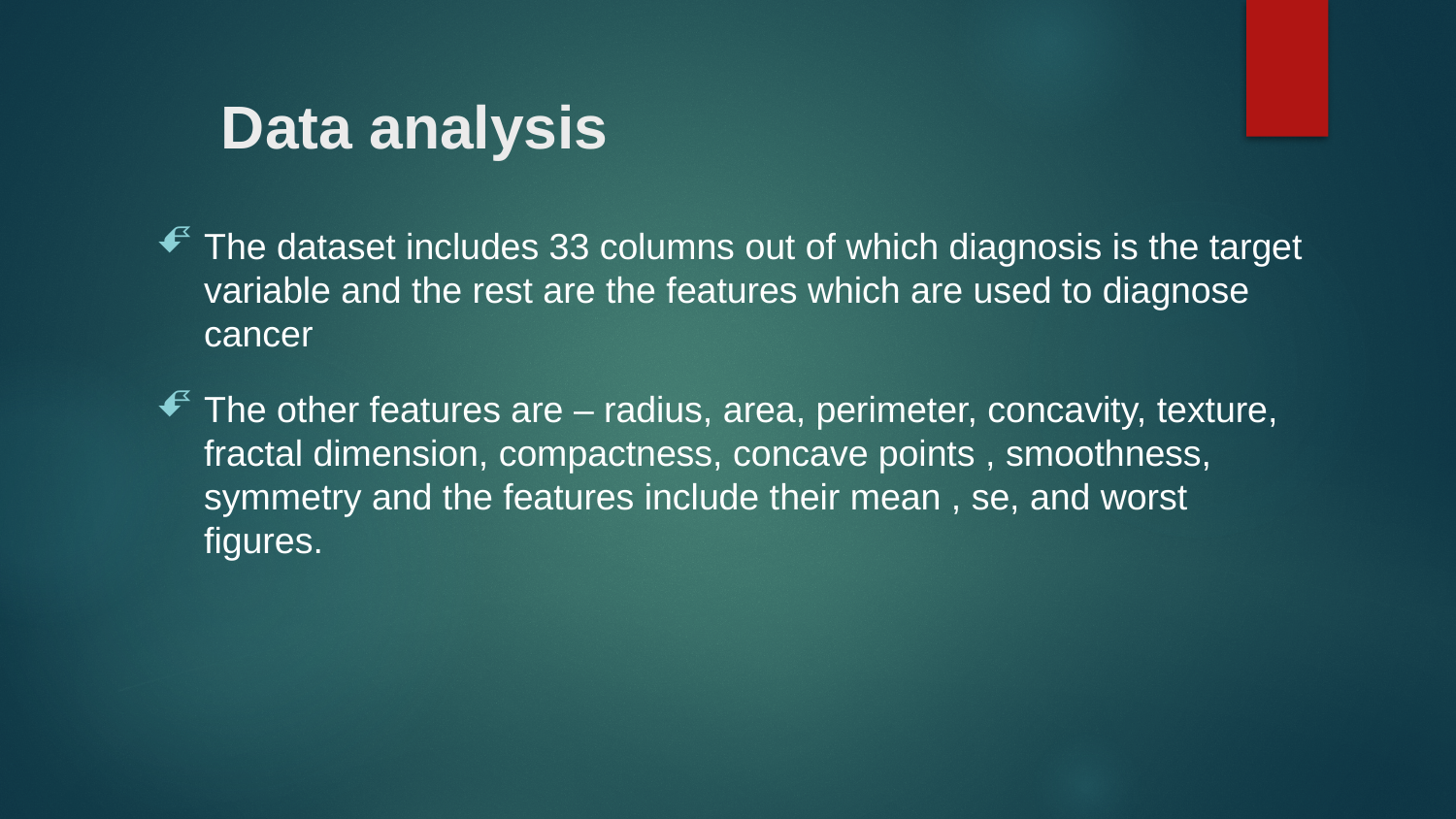

# Data analysis
The dataset includes 33 columns out of which diagnosis is the target variable and the rest are the features which are used to diagnose cancer
The other features are – radius, area, perimeter, concavity, texture, fractal dimension, compactness, concave points , smoothness, symmetry and the features include their mean , se, and worst figures.